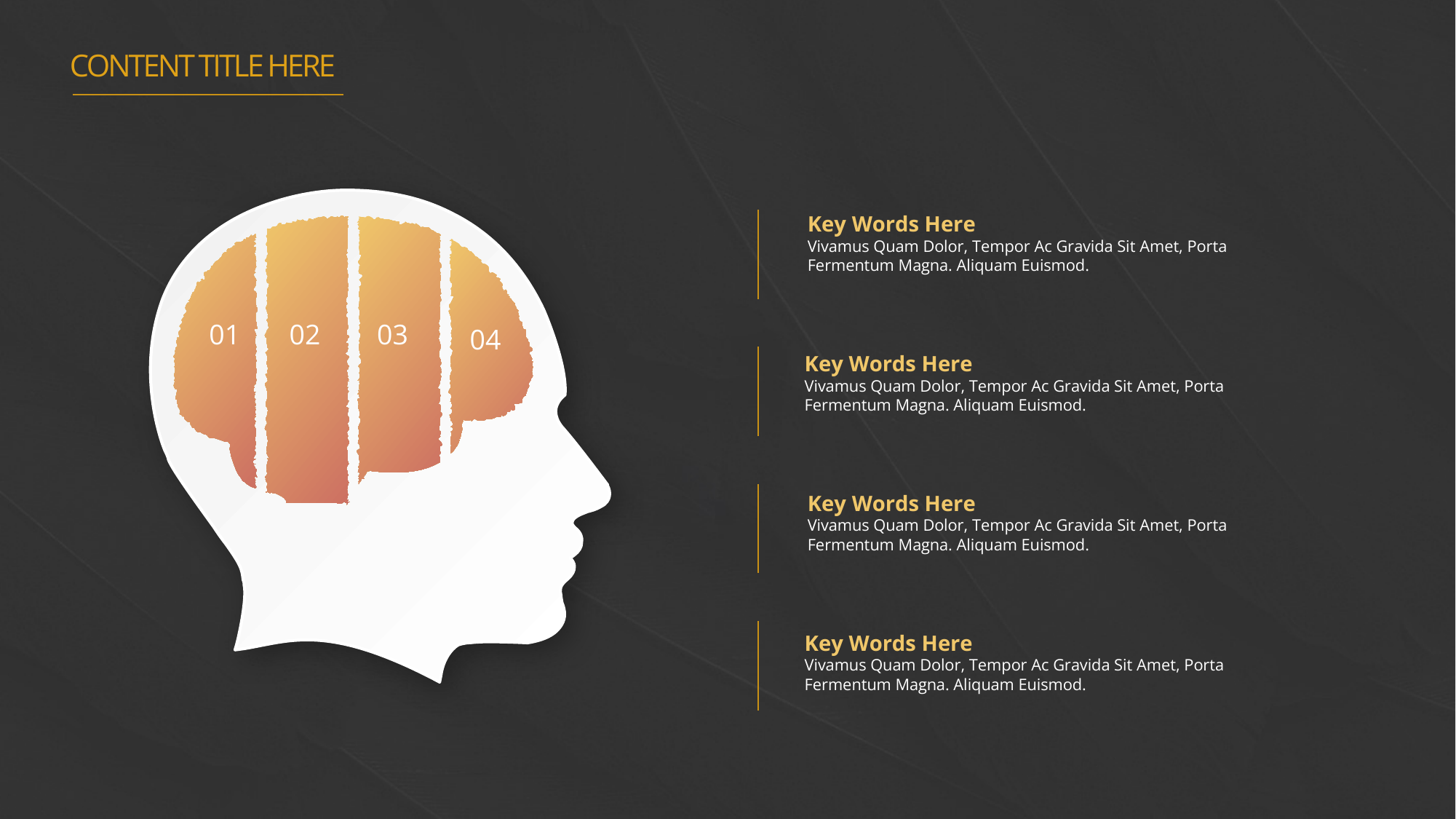

CONTENT TITLE HERE

Key Words Here
Vivamus Quam Dolor, Tempor Ac Gravida Sit Amet, Porta Fermentum Magna. Aliquam Euismod.

01
02
03
04
e7d195523061f1c0205959036996ad55c215b892a7aac5c0B9ADEF7896FB48F2EF97163A2DE1401E1875DEDC438B7864AD24CA23553DBBBD975DAF4CAD4A2592689FFB6CEE59FFA55B2702D0E5EE29CDFC0DD98BC7D6A39A64D3162AEA17DB19B9B9A87D0E9A0C5838999CD047764B32476FB53FC54D3671B43638F8C25D9EC95BB52BCC6C1CB3F6DE41EB0266A54822

Key Words Here
Vivamus Quam Dolor, Tempor Ac Gravida Sit Amet, Porta Fermentum Magna. Aliquam Euismod.

Key Words Here
Vivamus Quam Dolor, Tempor Ac Gravida Sit Amet, Porta Fermentum Magna. Aliquam Euismod.

Key Words Here
Vivamus Quam Dolor, Tempor Ac Gravida Sit Amet, Porta Fermentum Magna. Aliquam Euismod.